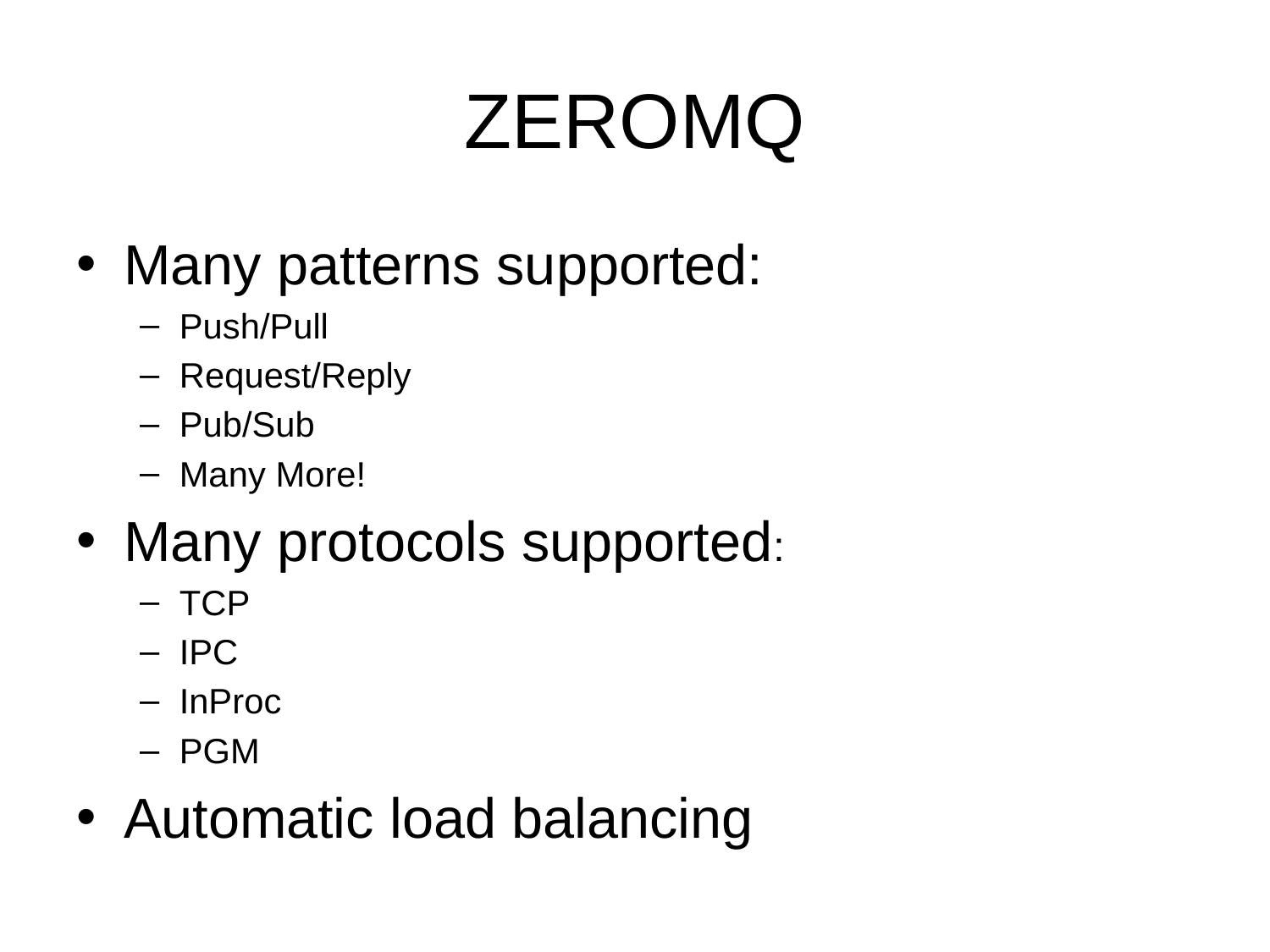

# ZeroMQ
Many patterns supported:
Push/Pull
Request/Reply
Pub/Sub
Many More!
Many protocols supported:
TCP
IPC
InProc
PGM
Automatic load balancing